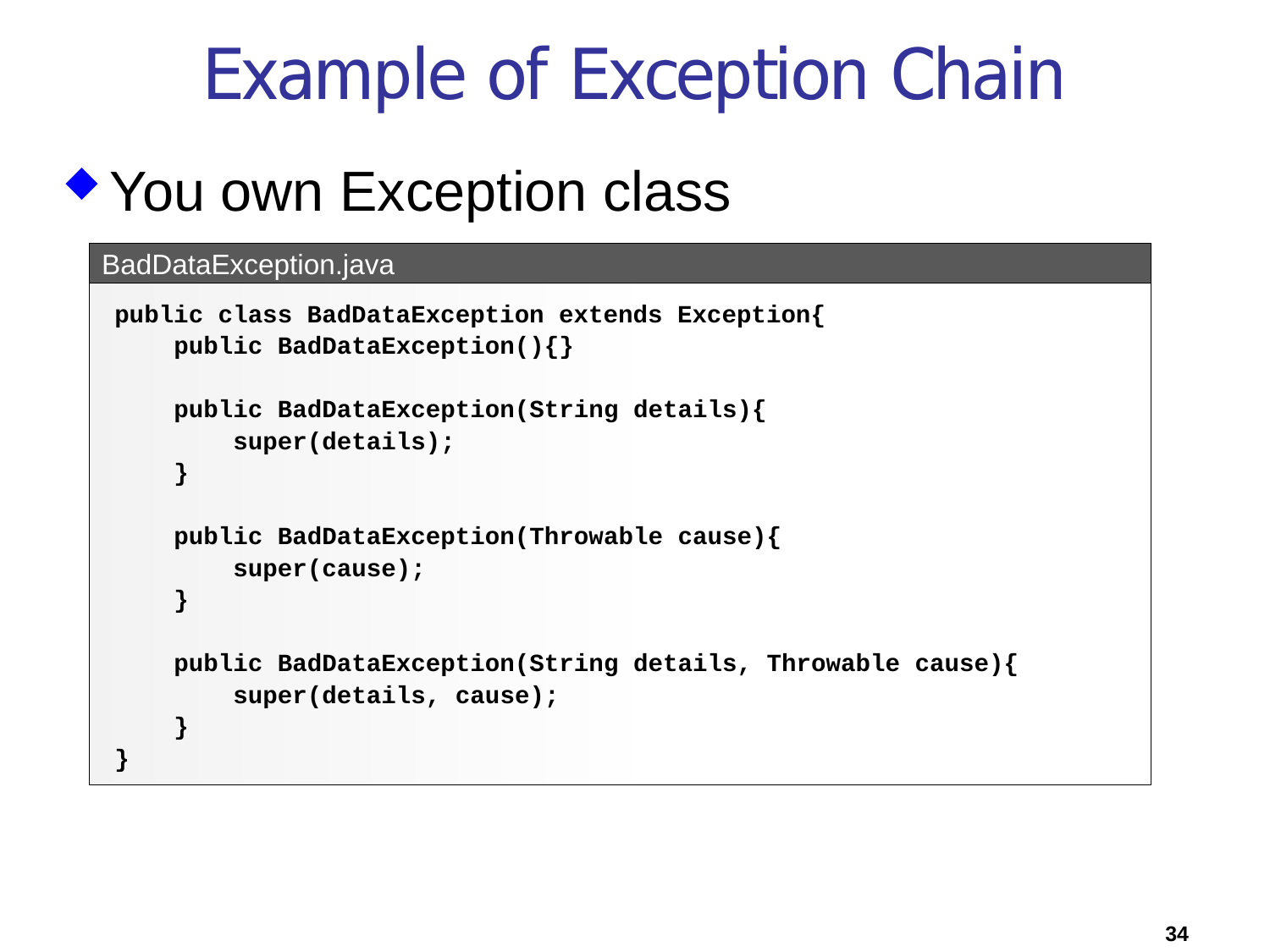

# Example of Exception Chain
You own Exception class
BadDataException.java
public class BadDataException extends Exception{
    public BadDataException(){}

    public BadDataException(String details){
        super(details);
    }

    public BadDataException(Throwable cause){
        super(cause);
    }

    public BadDataException(String details, Throwable cause){
        super(details, cause);
    }
}